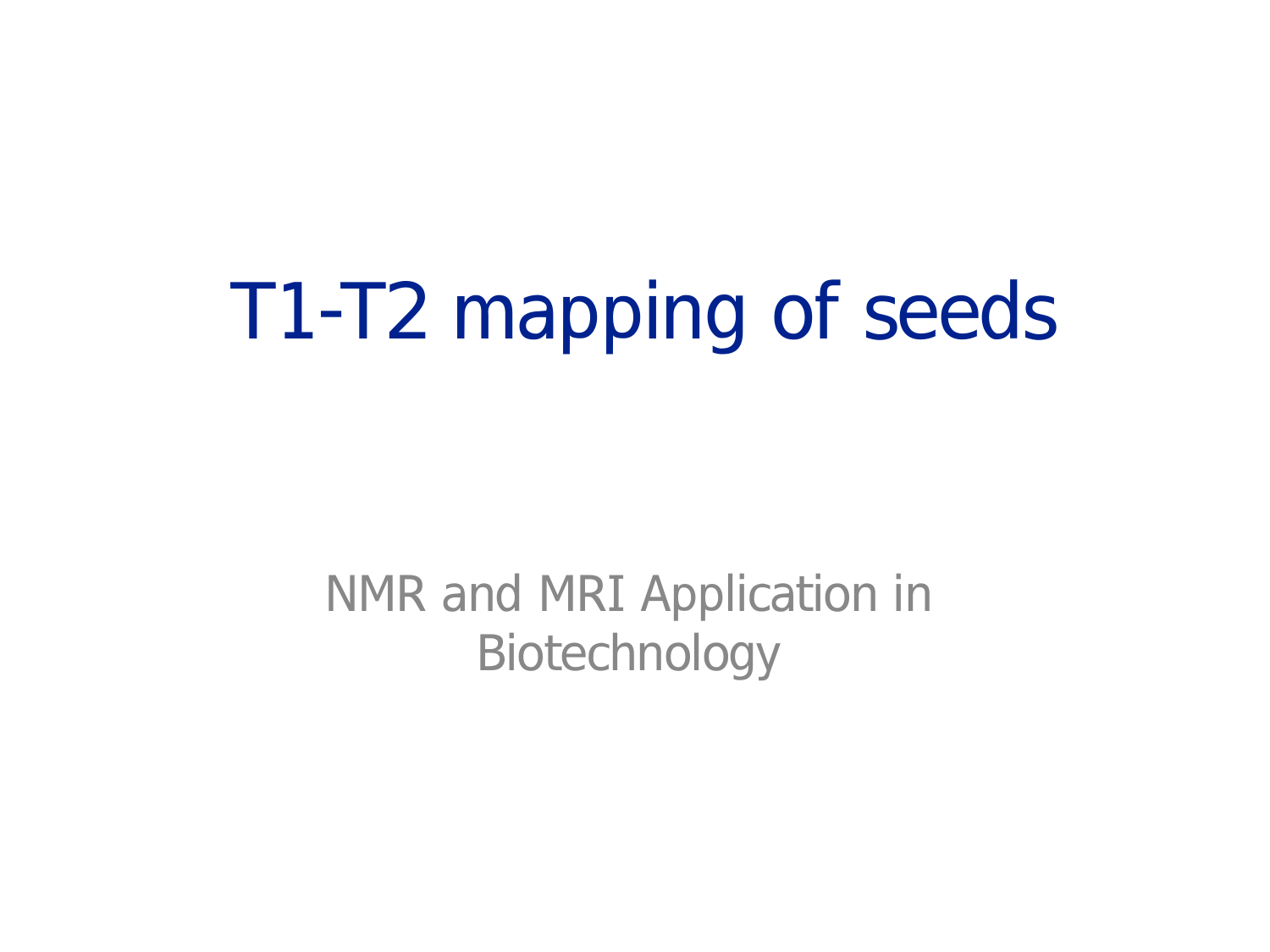

# T1-T2 mapping of seeds
NMR and MRI Application in Biotechnology